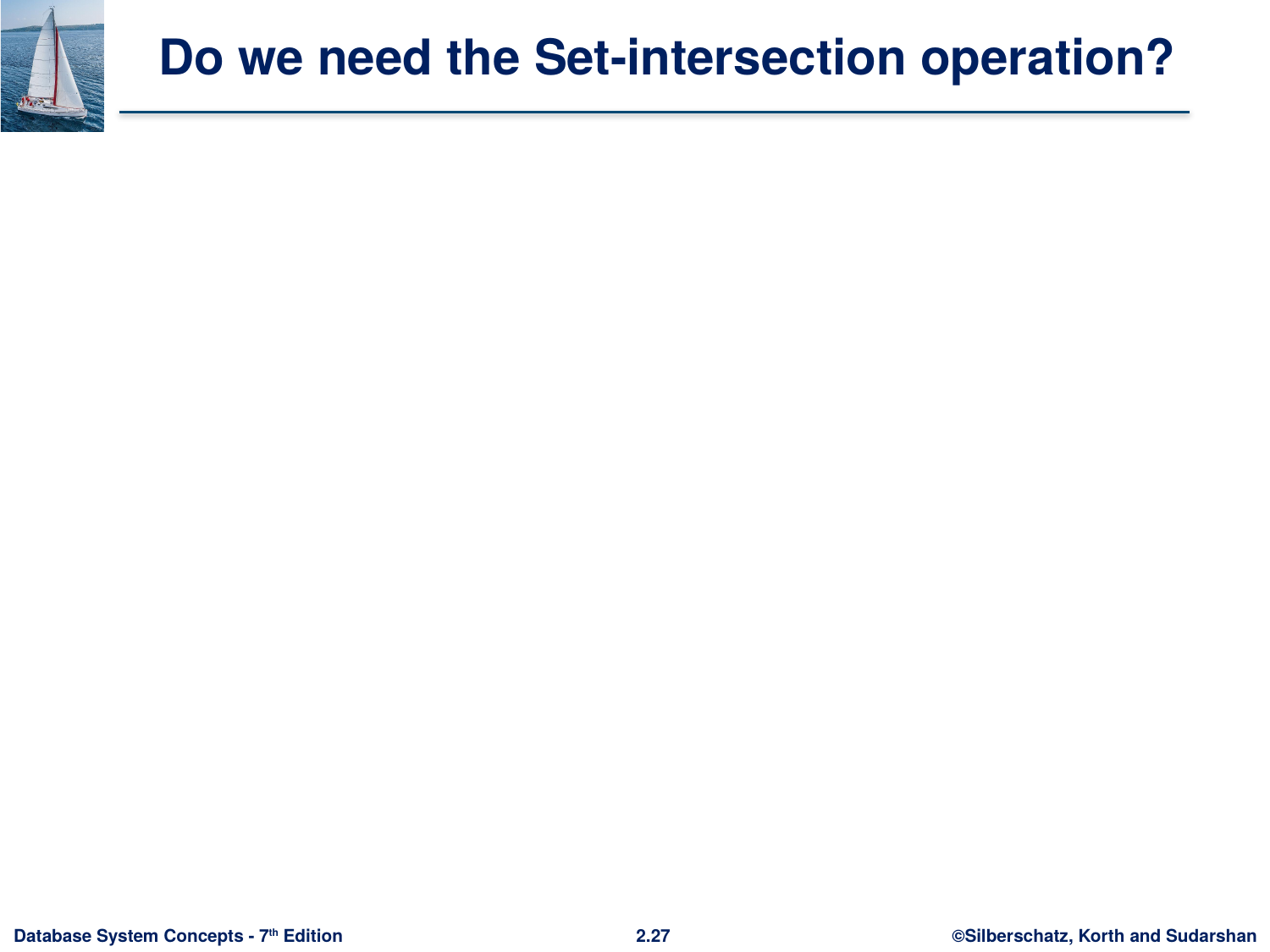

# Do we need the Set-intersection operation?